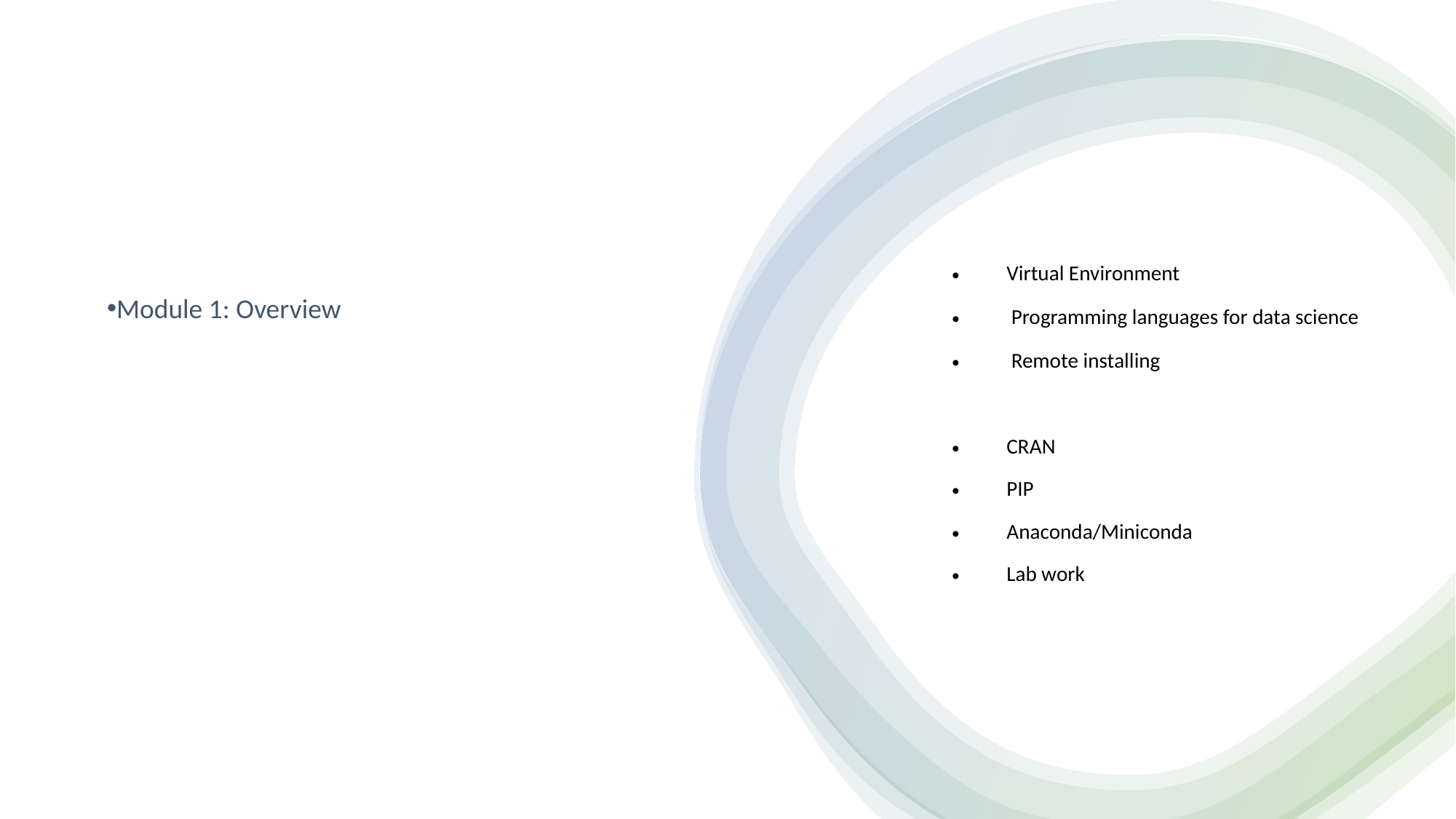

|  |
| --- |
| Virtual Environment |
| Programming languages for data science |
| Remote installing |
| CRAN PIP Anaconda/Miniconda Lab work |
Module 1: Overview